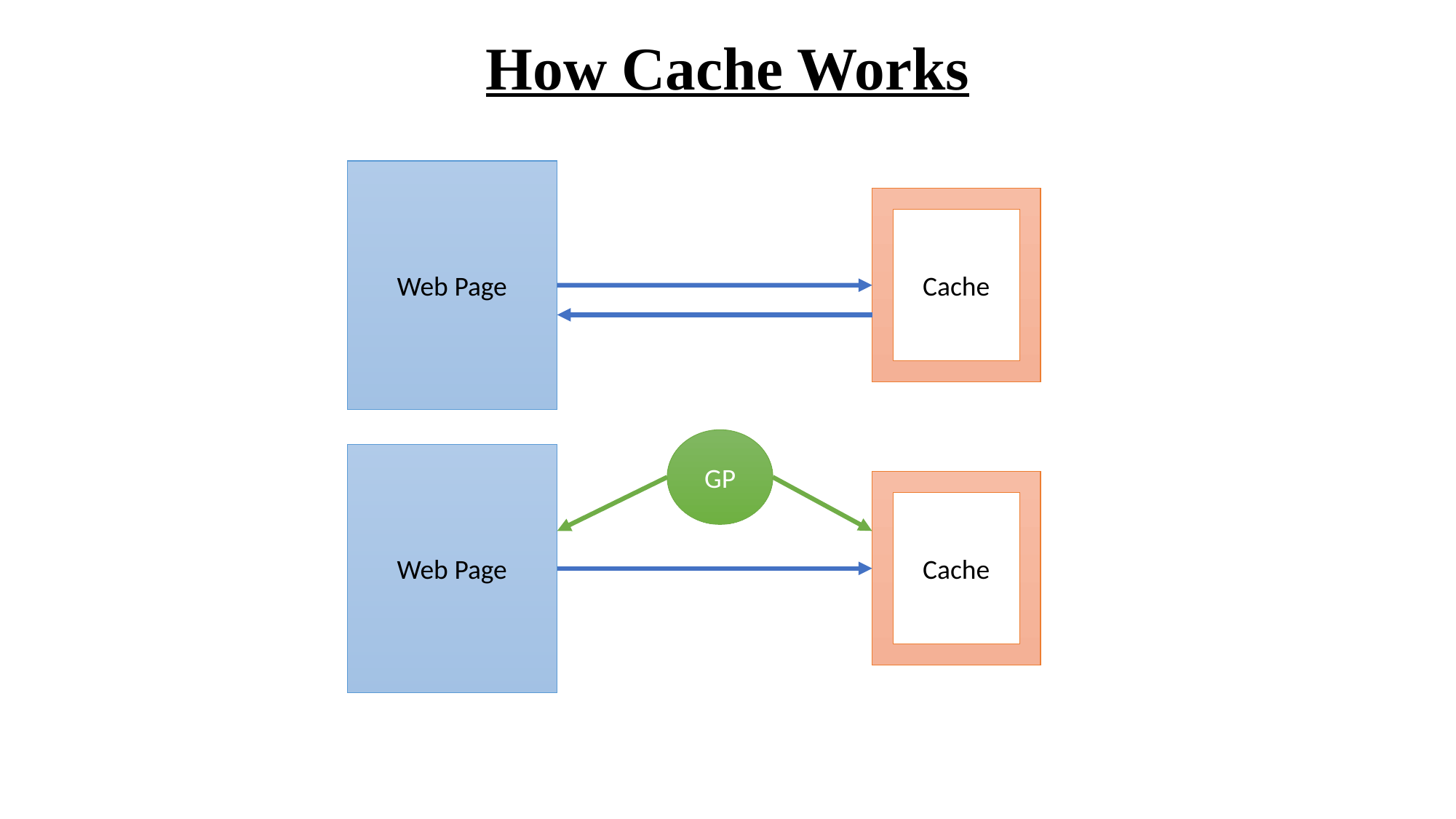

# How Cache Works
Web Page
Cache
GP
Web Page
Cache